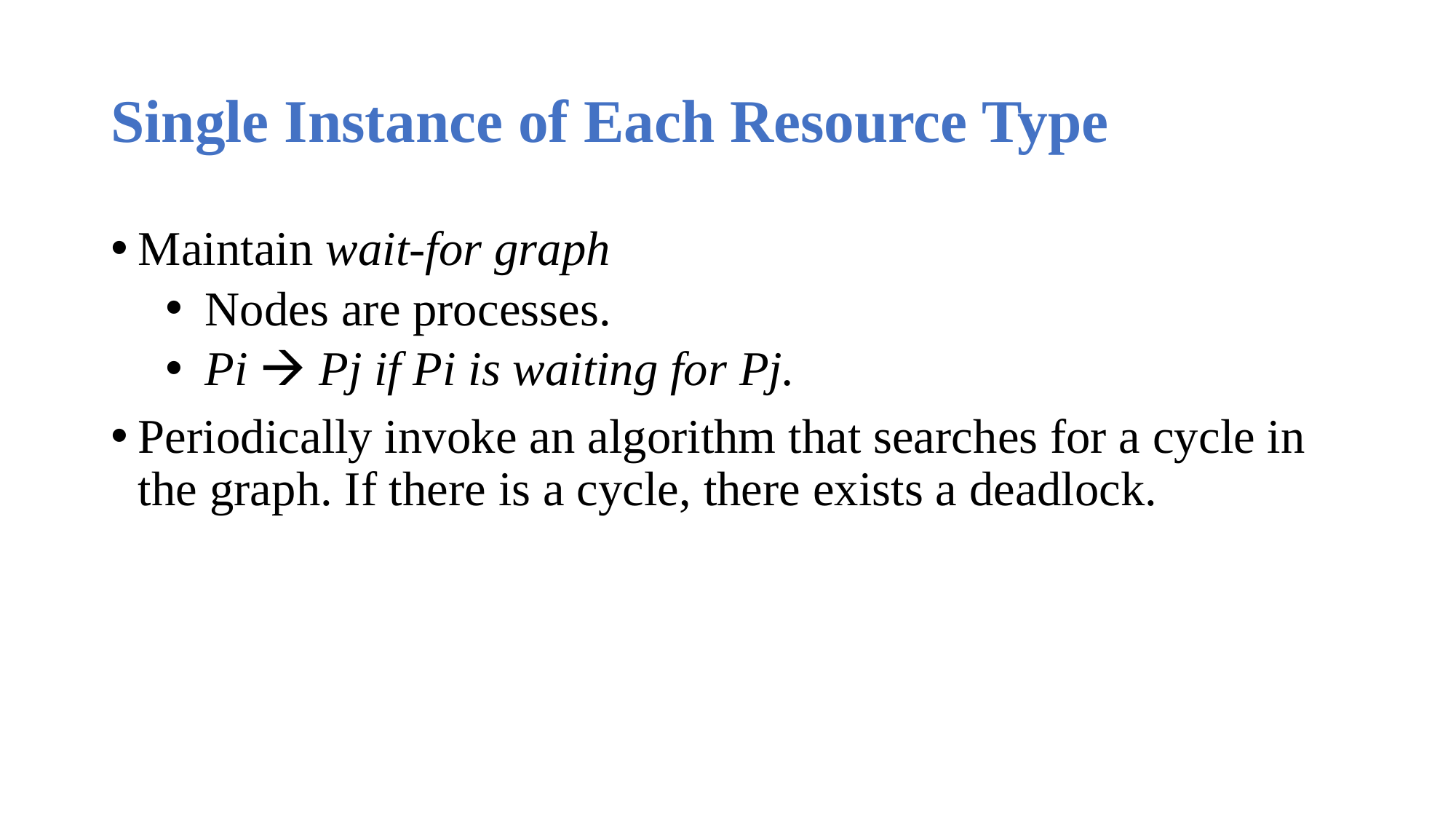

# Single Instance of Each Resource Type
Maintain wait-for graph
 Nodes are processes.
 Pi 🡪 Pj if Pi is waiting for Pj.
Periodically invoke an algorithm that searches for a cycle in the graph. If there is a cycle, there exists a deadlock.